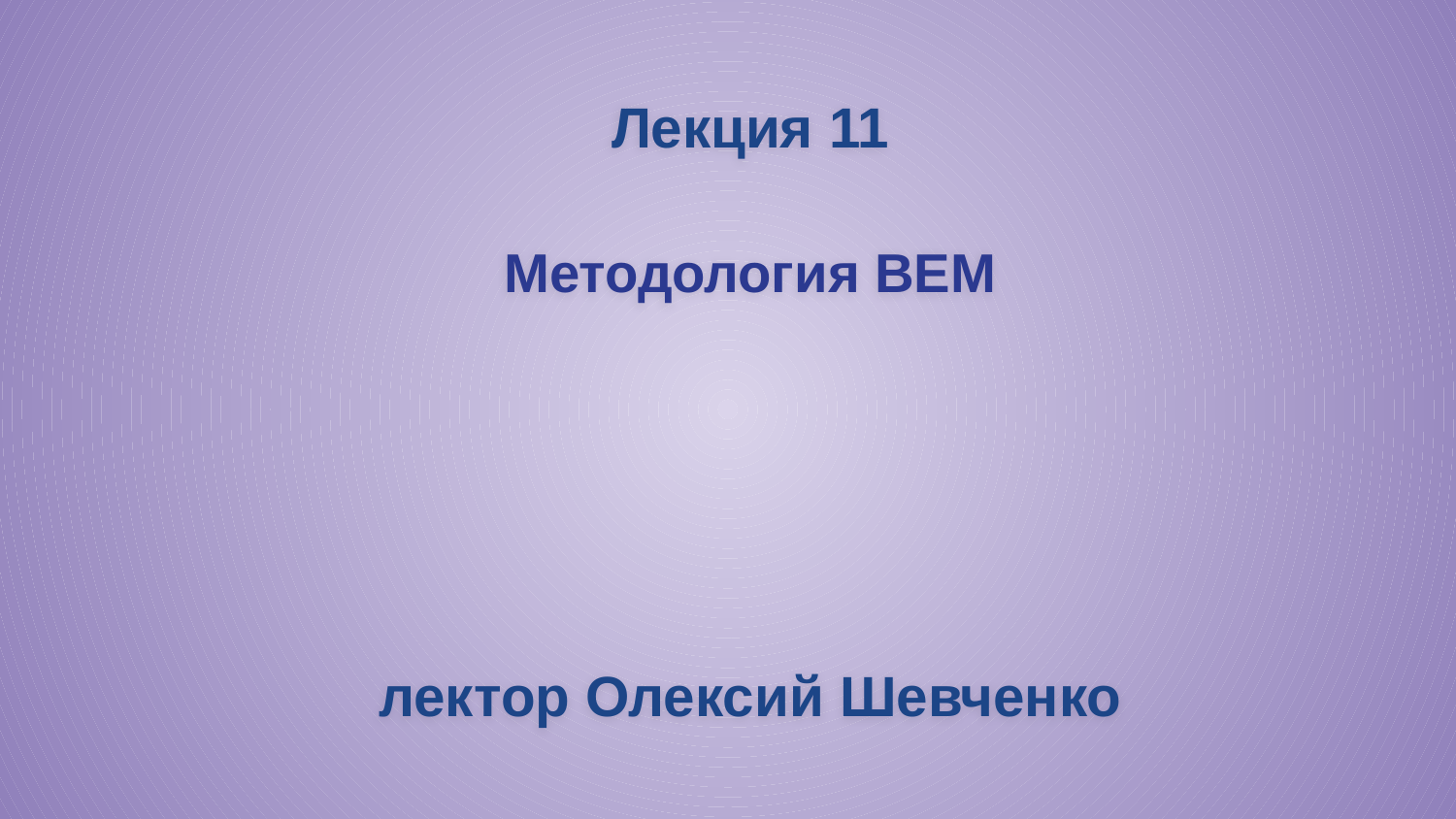

Лекция 11

Методология BEM

лектор Олексий Шевченко